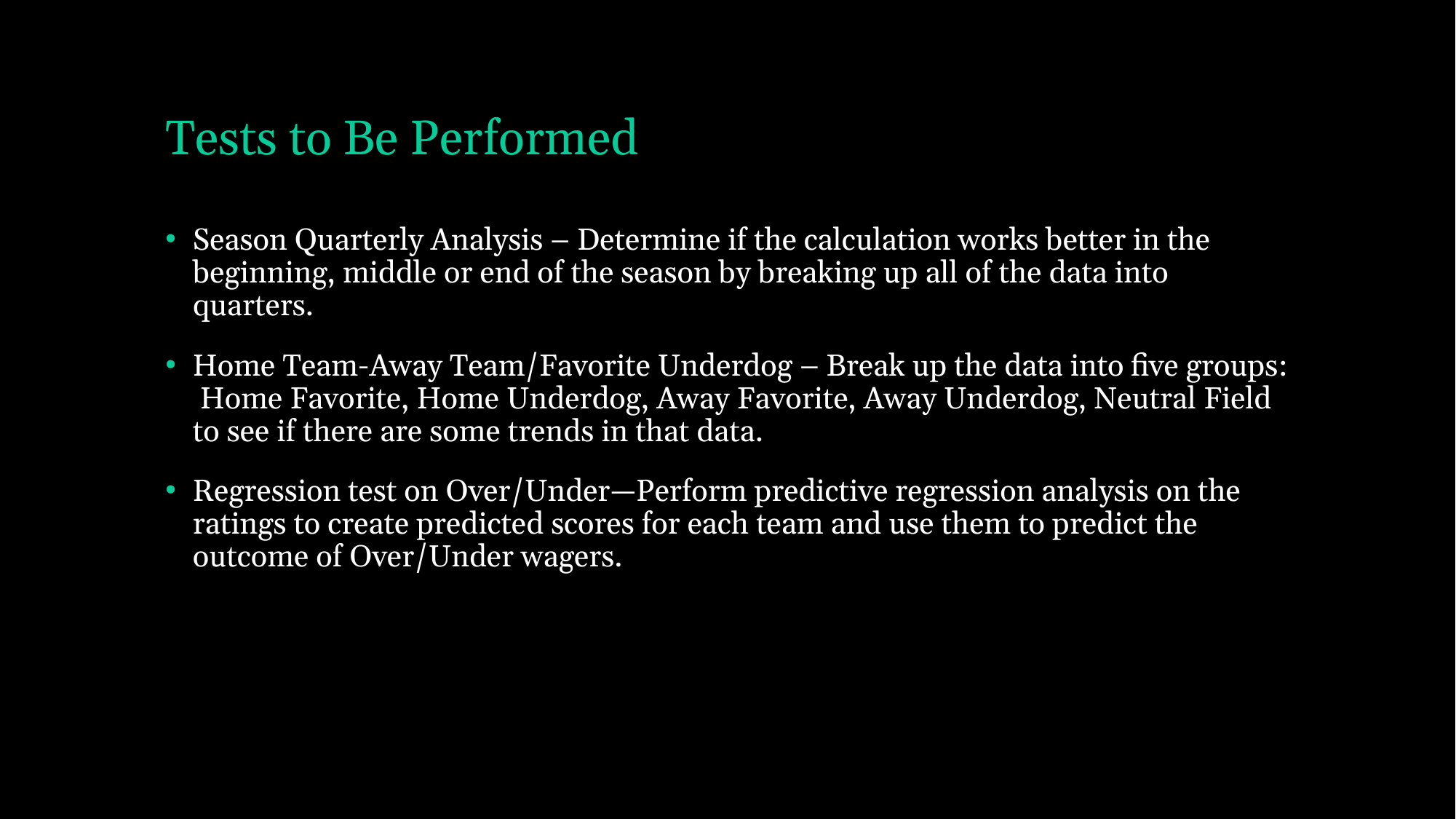

# Tests to Be Performed
Season Quarterly Analysis – Determine if the calculation works better in the beginning, middle or end of the season by breaking up all of the data into quarters.
Home Team-Away Team/Favorite Underdog – Break up the data into five groups:  Home Favorite, Home Underdog, Away Favorite, Away Underdog, Neutral Field to see if there are some trends in that data.
Regression test on Over/Under—Perform predictive regression analysis on the ratings to create predicted scores for each team and use them to predict the outcome of Over/Under wagers.